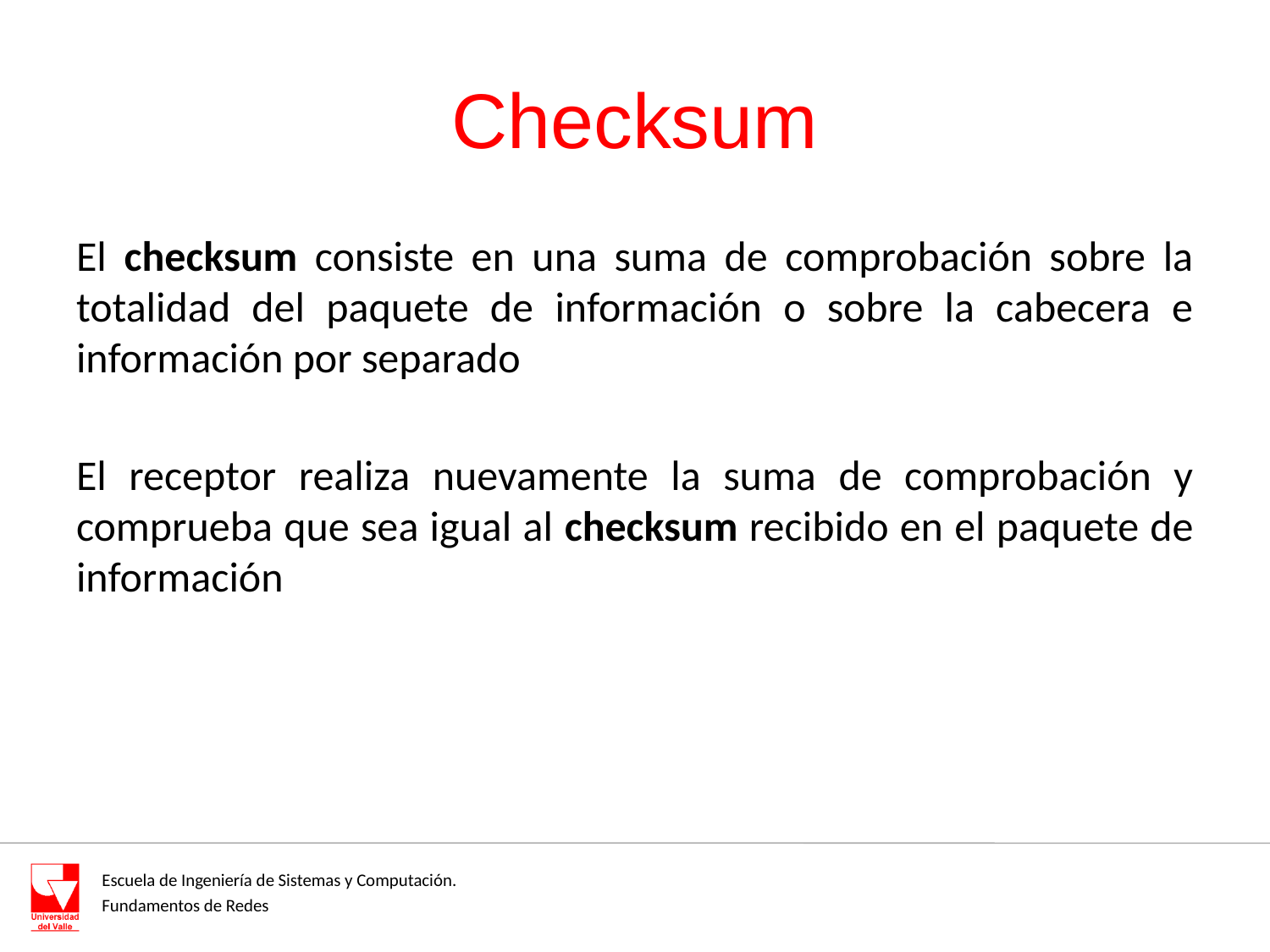

# Checksum
El checksum consiste en una suma de comprobación sobre la totalidad del paquete de información o sobre la cabecera e información por separado

El receptor realiza nuevamente la suma de comprobación y comprueba que sea igual al checksum recibido en el paquete de información